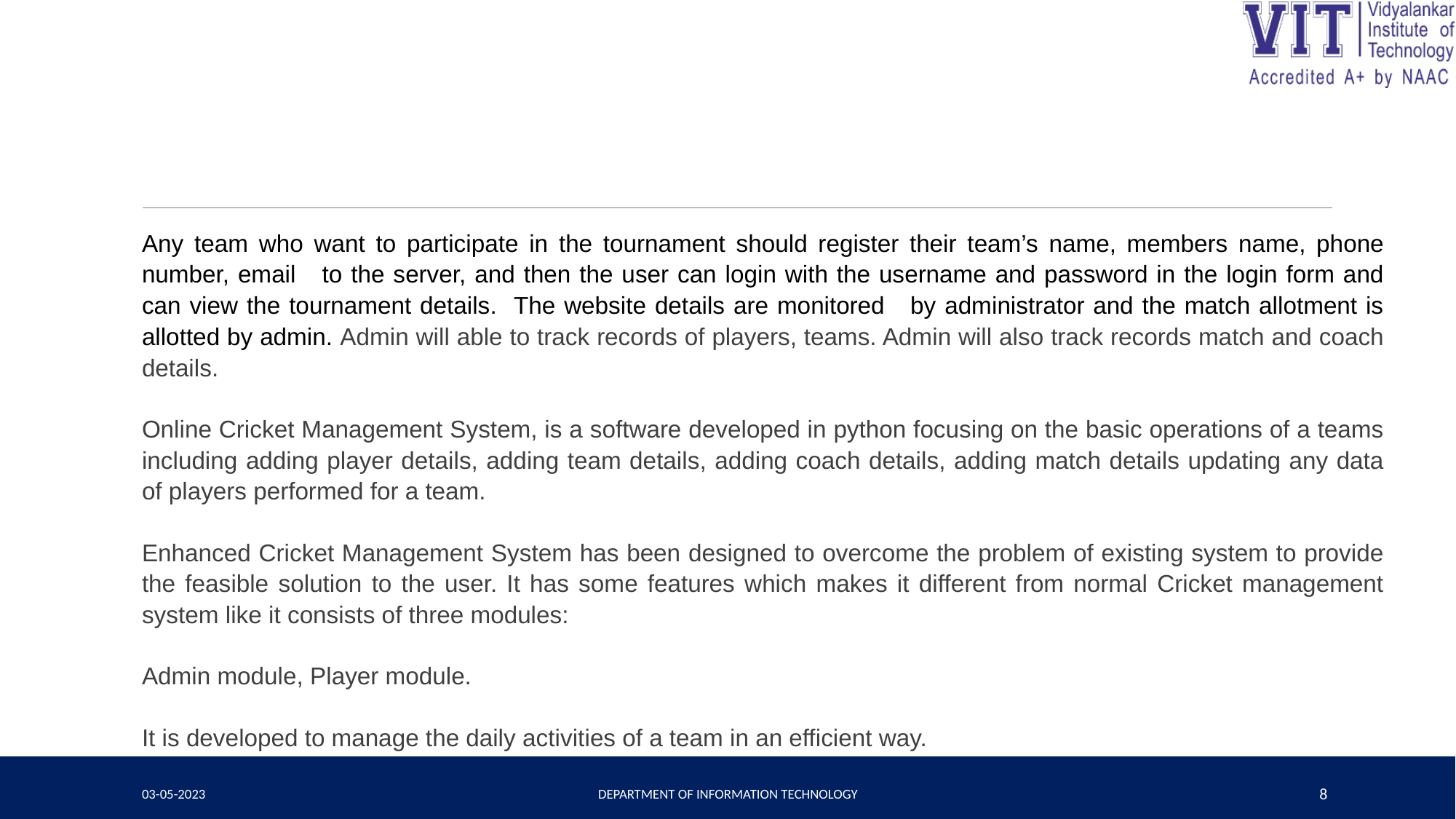

#
Any team who want to participate in the tournament should register their team’s name, members name, phone number, email   to the server, and then the user can login with the username and password in the login form and can view the tournament details.  The website details are monitored   by administrator and the match allotment is allotted by admin. Admin will able to track records of players, teams. Admin will also track records match and coach details.
Online Cricket Management System, is a software developed in python focusing on the basic operations of a teams including adding player details, adding team details, adding coach details, adding match details updating any data of players performed for a team.
Enhanced Cricket Management System has been designed to overcome the problem of existing system to provide the feasible solution to the user. It has some features which makes it different from normal Cricket management system like it consists of three modules:
Admin module, Player module.
It is developed to manage the daily activities of a team in an efficient way.

03-05-2023
Department of Information Technology
8